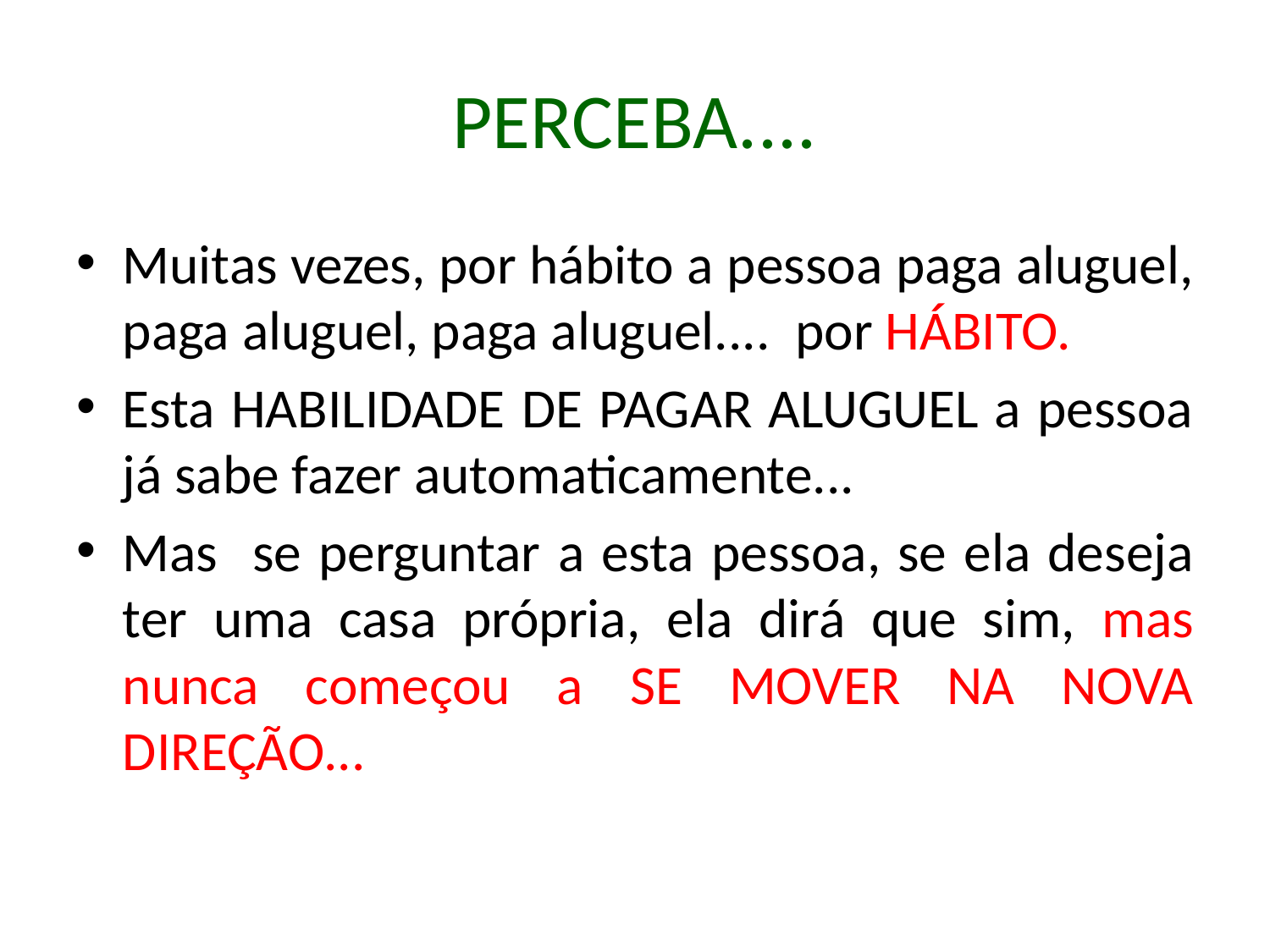

# PERCEBA....
Muitas vezes, por hábito a pessoa paga aluguel, paga aluguel, paga aluguel....  por HÁBITO.
Esta HABILIDADE DE PAGAR ALUGUEL a pessoa já sabe fazer automaticamente...
Mas  se perguntar a esta pessoa, se ela deseja ter uma casa própria, ela dirá que sim, mas nunca começou a SE MOVER NA NOVA DIREÇÃO...